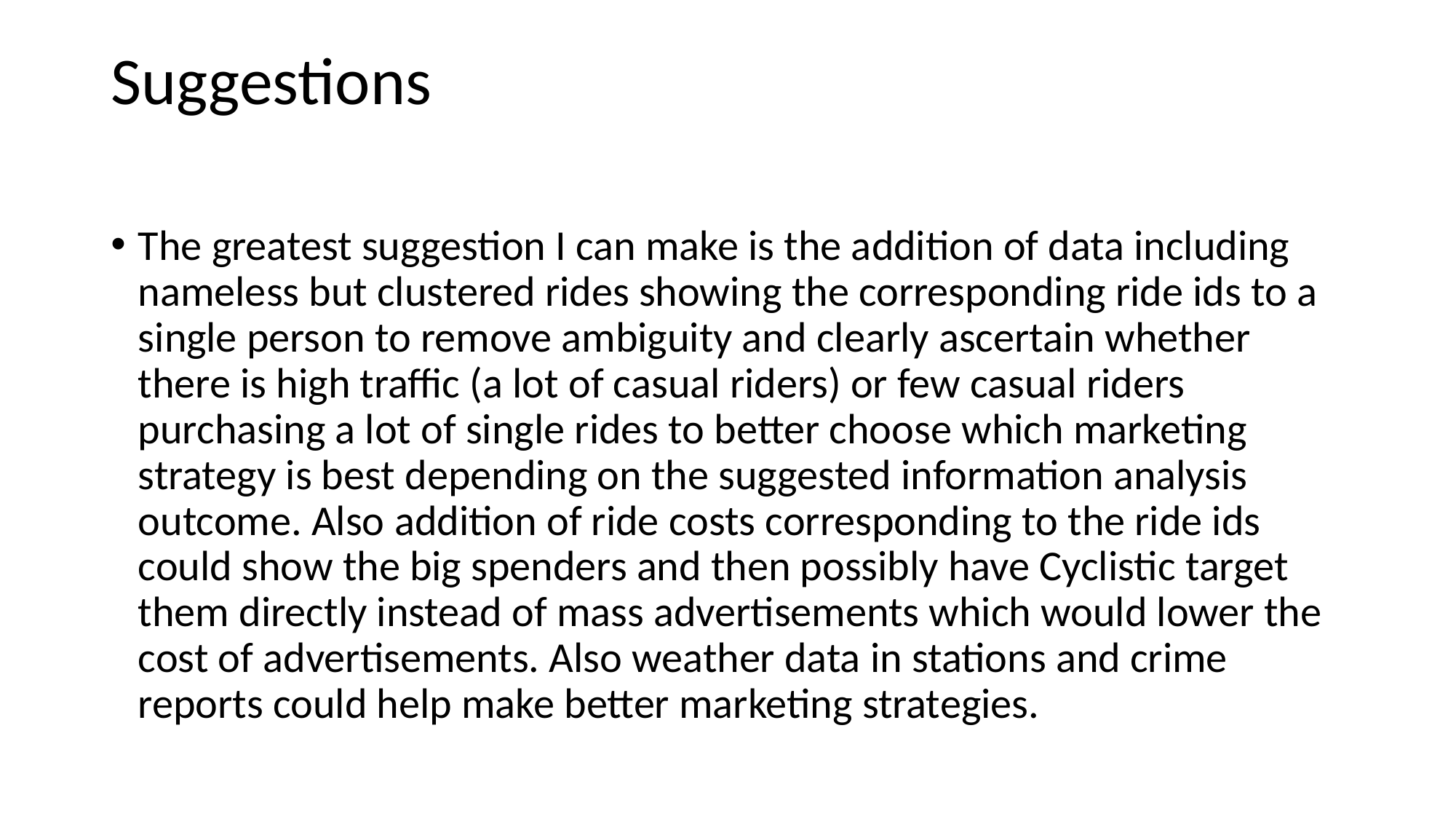

# Suggestions
The greatest suggestion I can make is the addition of data including nameless but clustered rides showing the corresponding ride ids to a single person to remove ambiguity and clearly ascertain whether there is high traffic (a lot of casual riders) or few casual riders purchasing a lot of single rides to better choose which marketing strategy is best depending on the suggested information analysis outcome. Also addition of ride costs corresponding to the ride ids could show the big spenders and then possibly have Cyclistic target them directly instead of mass advertisements which would lower the cost of advertisements. Also weather data in stations and crime reports could help make better marketing strategies.